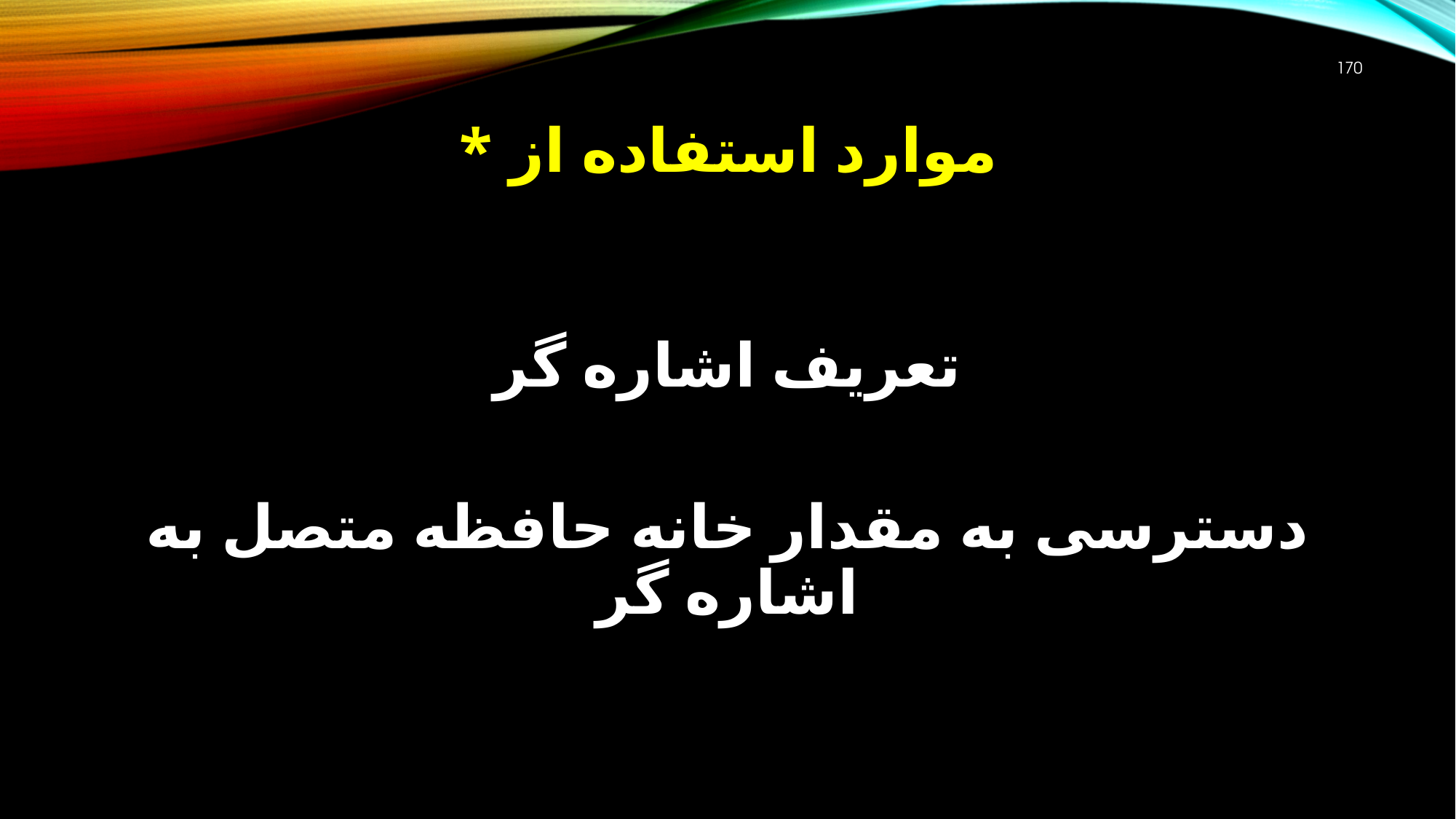

170
# موارد استفاده از *
تعریف اشاره گر

دسترسی به مقدار خانه حافظه متصل به اشاره گر